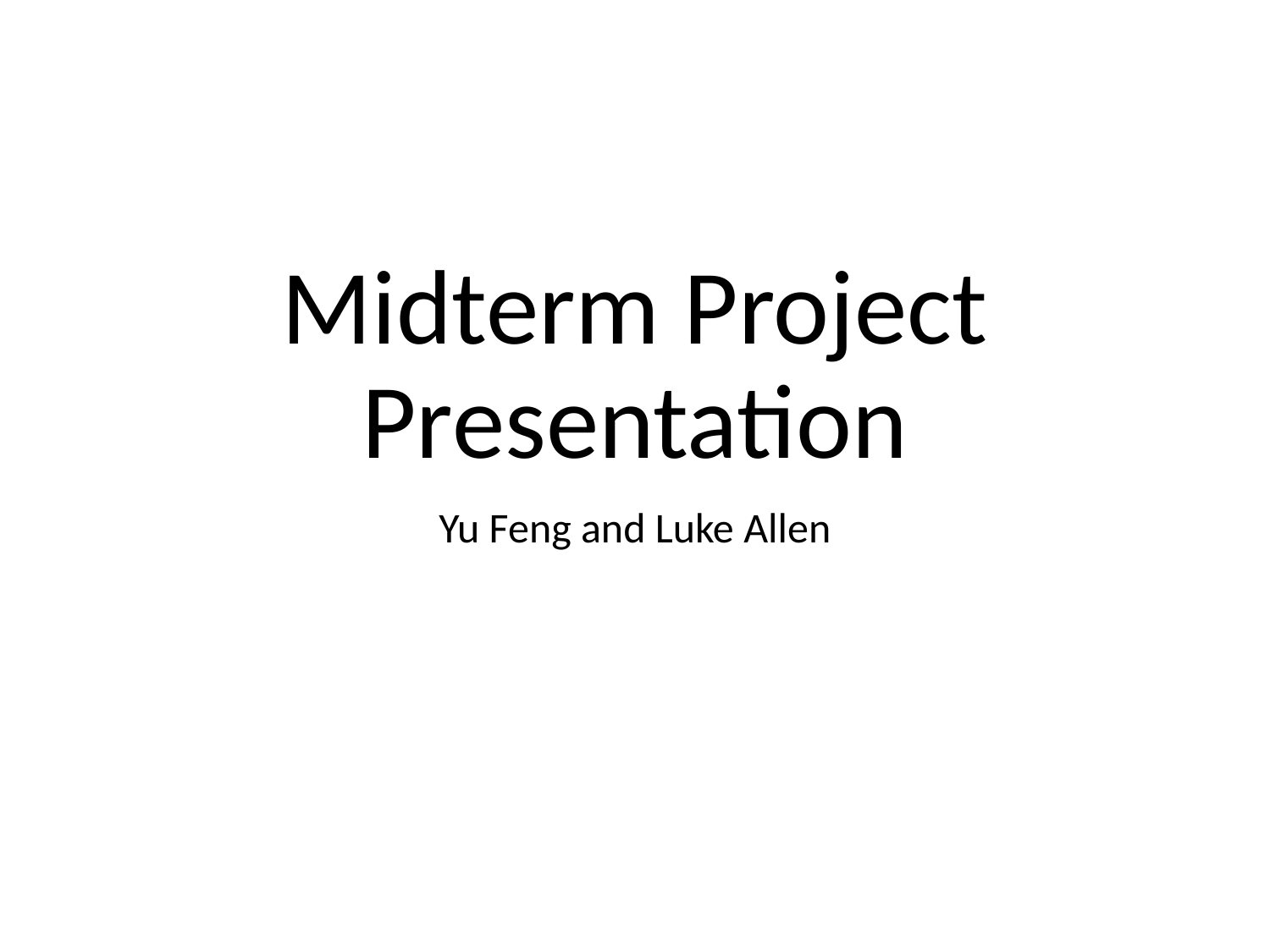

# Midterm Project Presentation
Yu Feng and Luke Allen